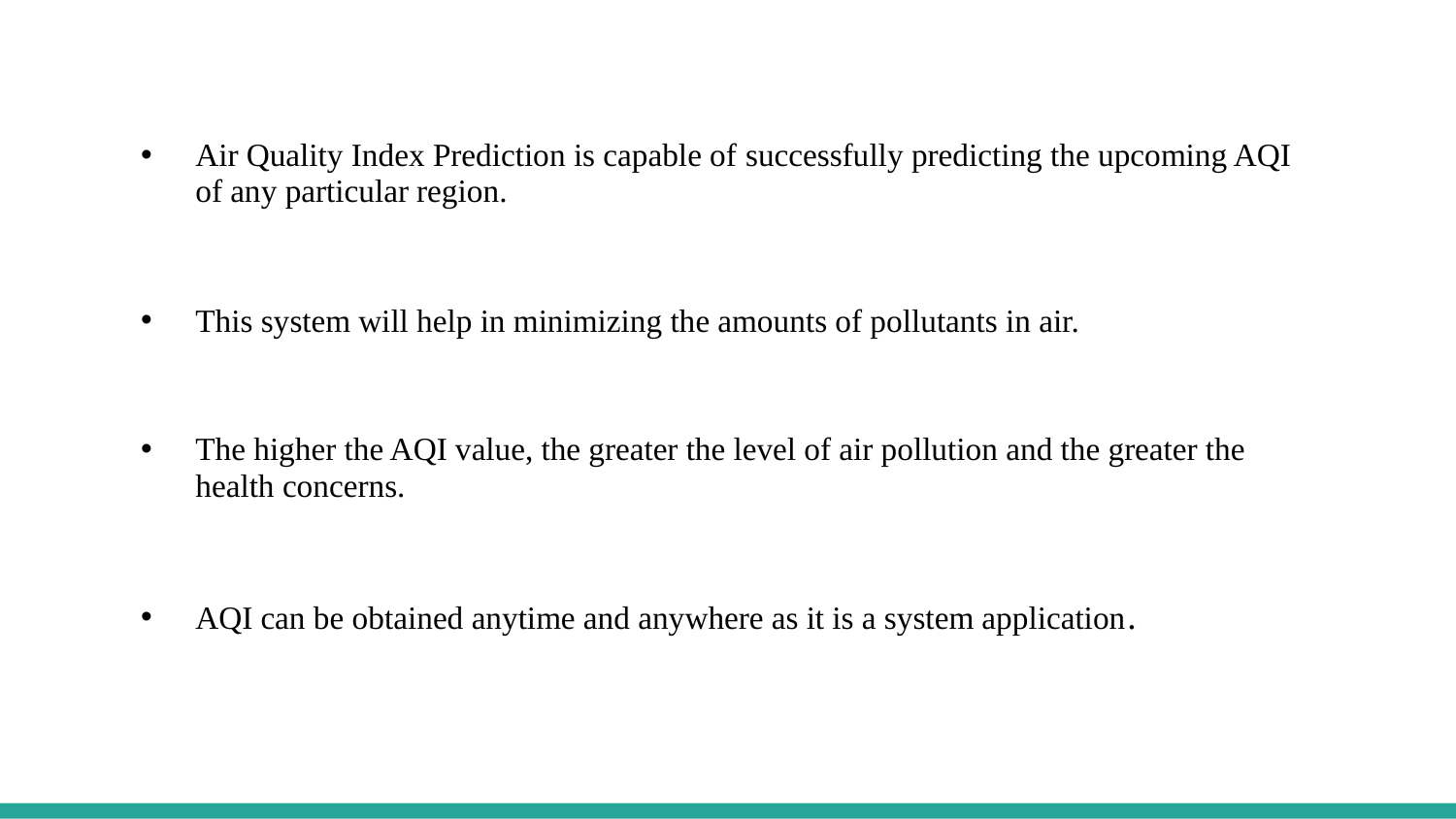

Air Quality Index Prediction is capable of successfully predicting the upcoming AQI of any particular region.

This system will help in minimizing the amounts of pollutants in air.

The higher the AQI value, the greater the level of air pollution and the greater the health concerns.

AQI can be obtained anytime and anywhere as it is a system application.